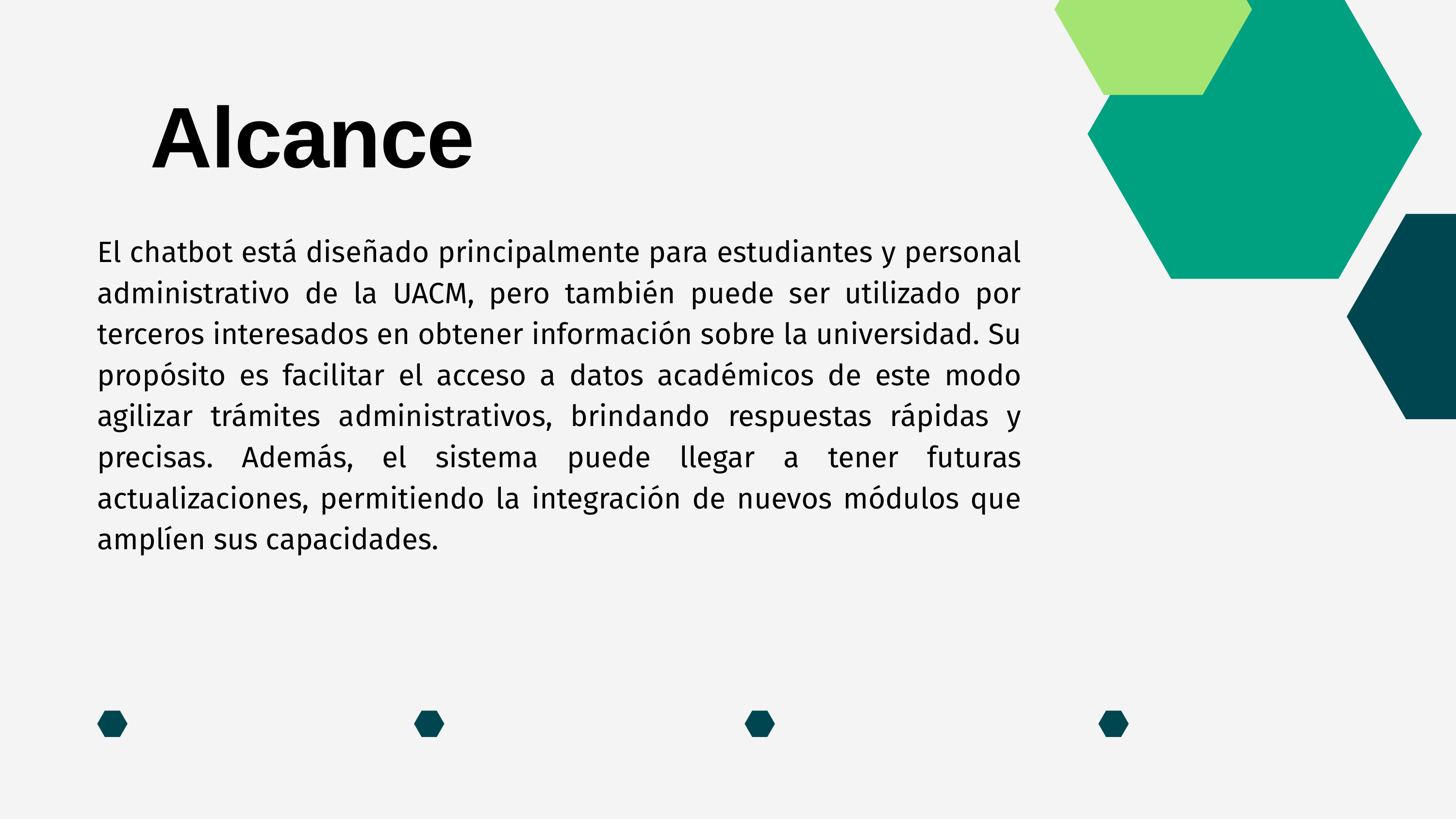

Alcance

El chatbot está diseñado principalmente para estudiantes y personal administrativo de la UACM, pero también puede ser utilizado por terceros interesados en obtener información sobre la universidad. Su propósito es facilitar el acceso a datos académicos de este modo agilizar trámites administrativos, brindando respuestas rápidas y precisas. Además, el sistema puede llegar a tener futuras actualizaciones, permitiendo la integración de nuevos módulos que amplíen sus capacidades.